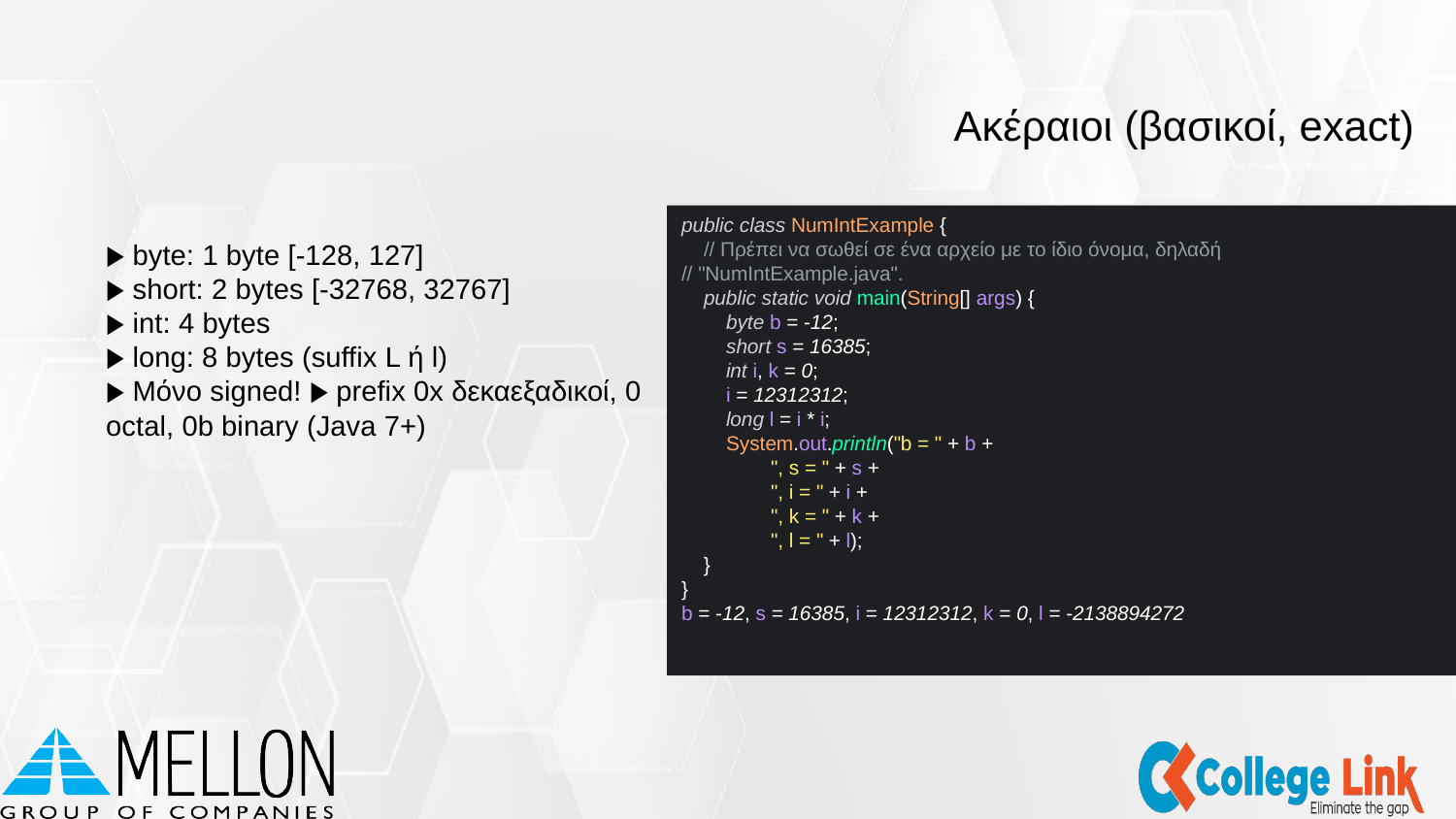

Ακέραιοι (βασικοί, exact)
public class NumIntExample {
    // Πρέπει να σωθεί σε ένα αρχείο με το ίδιο όνομα, δηλαδή
// "NumIntExample.java".
    public static void main(String[] args) {
        byte b = -12;
        short s = 16385;
        int i, k = 0;
        i = 12312312;
        long l = i * i;
        System.out.println("b = " + b +
                ", s = " + s +
                ", i = " + i +
                ", k = " + k +
                ", l = " + l);
    }
}
b = -12, s = 16385, i = 12312312, k = 0, l = -2138894272
▶ byte: 1 byte [-128, 127]
▶ short: 2 bytes [-32768, 32767]
▶ int: 4 bytes
▶ long: 8 bytes (suffix L ή l)
▶ Μόνο signed! ▶ prefix 0x δεκαεξαδικοί, 0 octal, 0b binary (Java 7+)